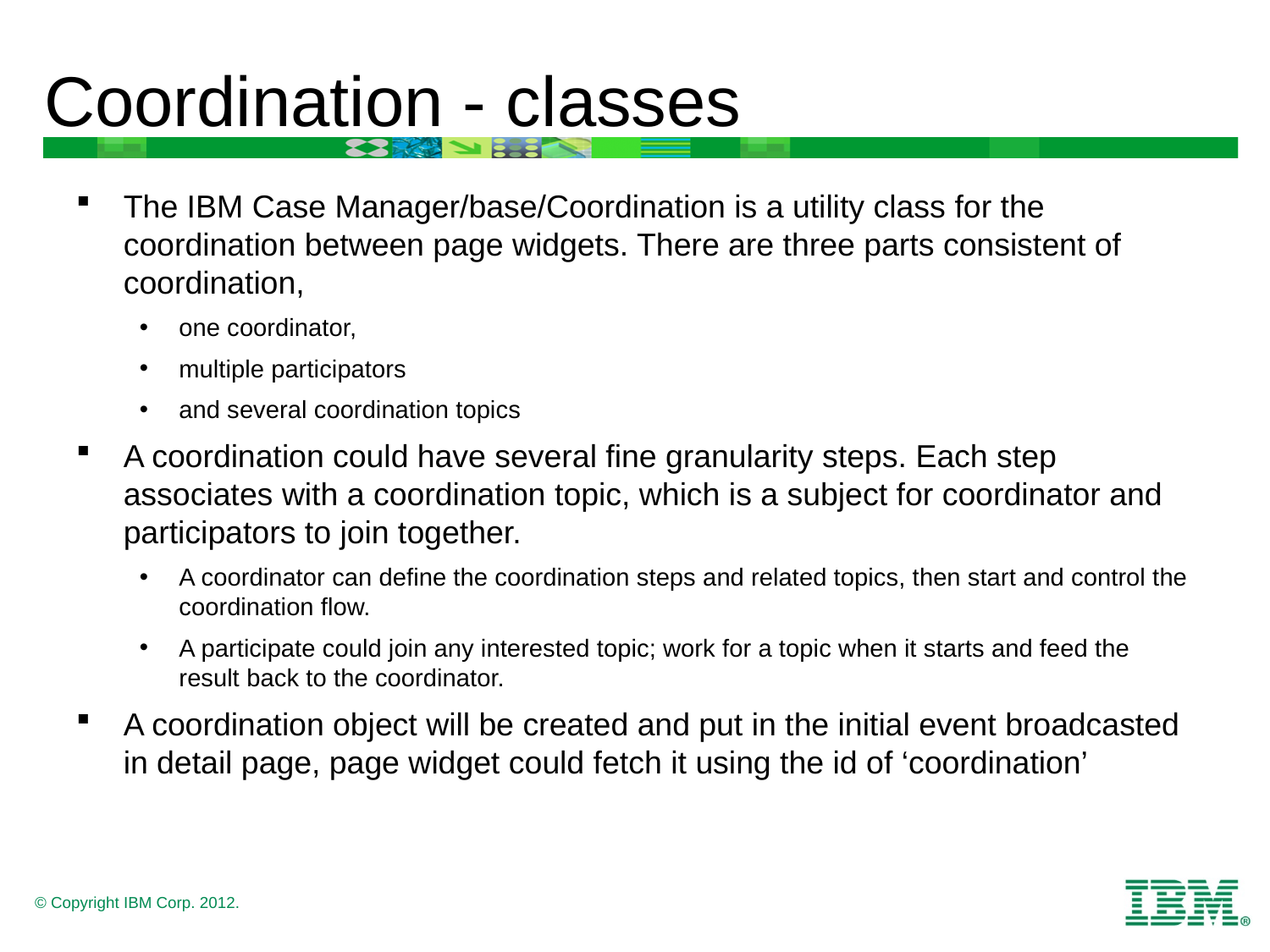

# Coordination - classes
The IBM Case Manager/base/Coordination is a utility class for the coordination between page widgets. There are three parts consistent of coordination,
one coordinator,
multiple participators
and several coordination topics
A coordination could have several fine granularity steps. Each step associates with a coordination topic, which is a subject for coordinator and participators to join together.
A coordinator can define the coordination steps and related topics, then start and control the coordination flow.
A participate could join any interested topic; work for a topic when it starts and feed the result back to the coordinator.
A coordination object will be created and put in the initial event broadcasted in detail page, page widget could fetch it using the id of ‘coordination’